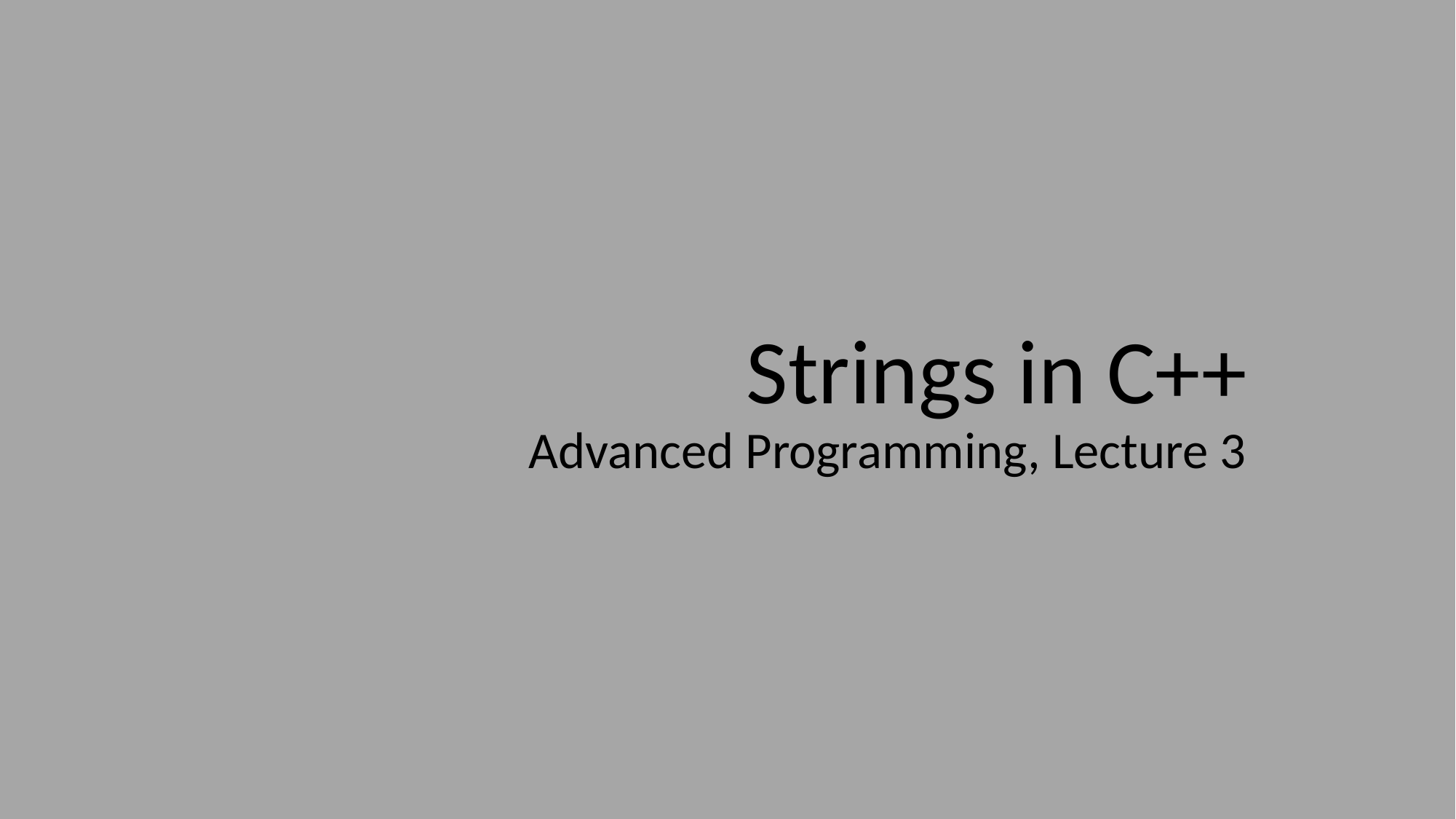

# Strings in C++ Advanced Programming, Lecture 3